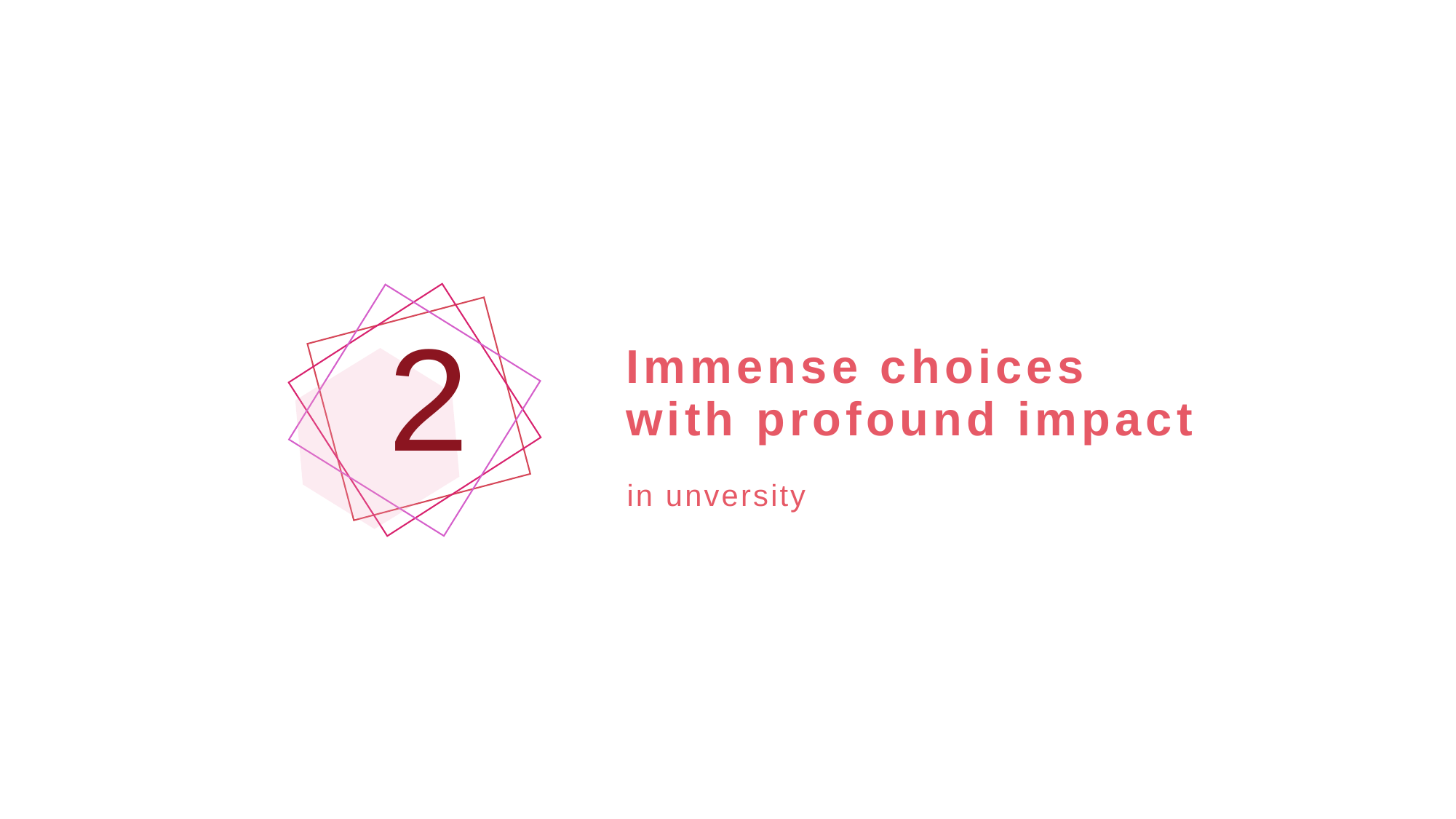

2
# Immense choices with profound impact
in unversity